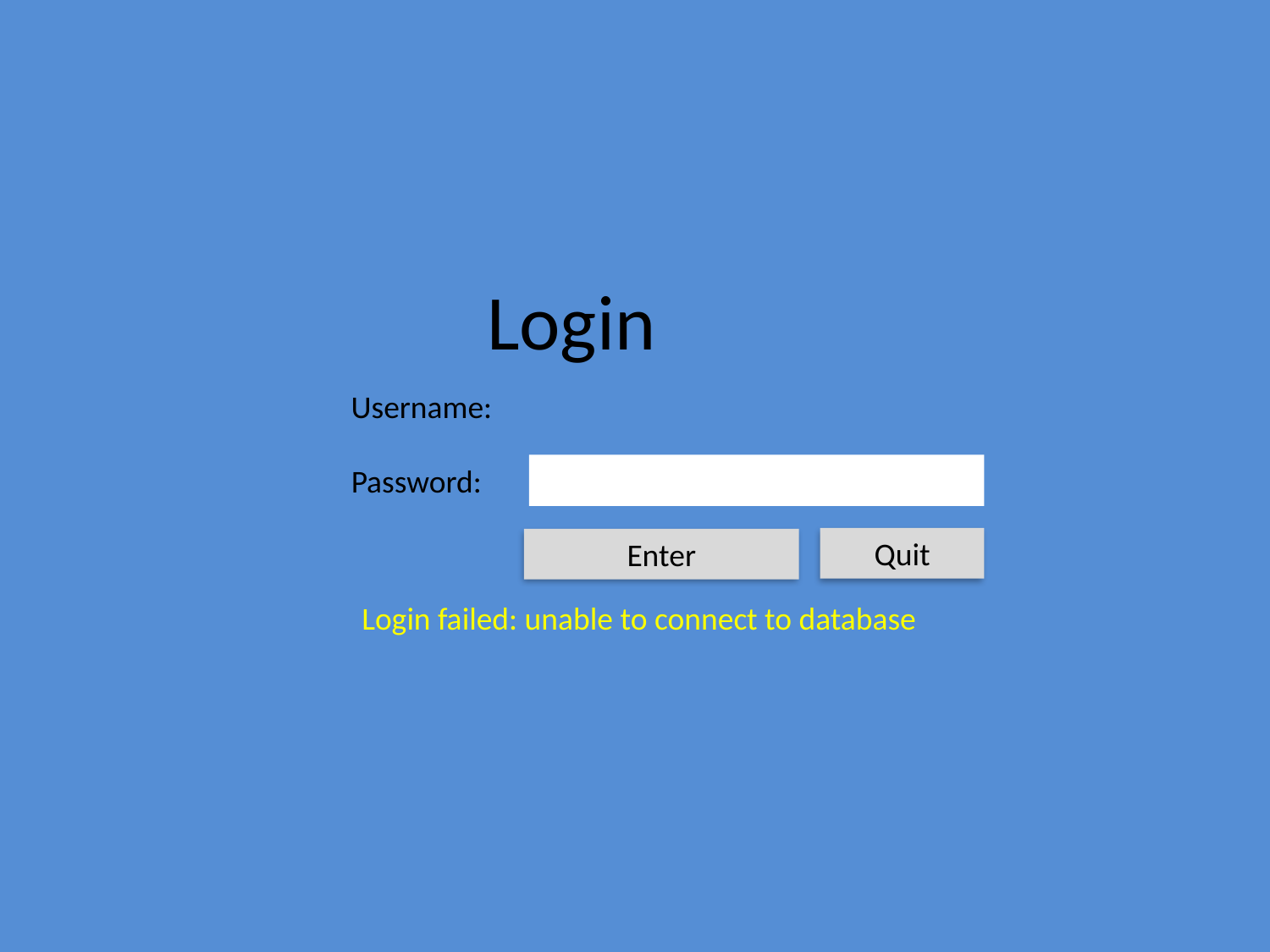

# Login
Username:

Password:

Quit
Enter
Login failed: unable to connect to database